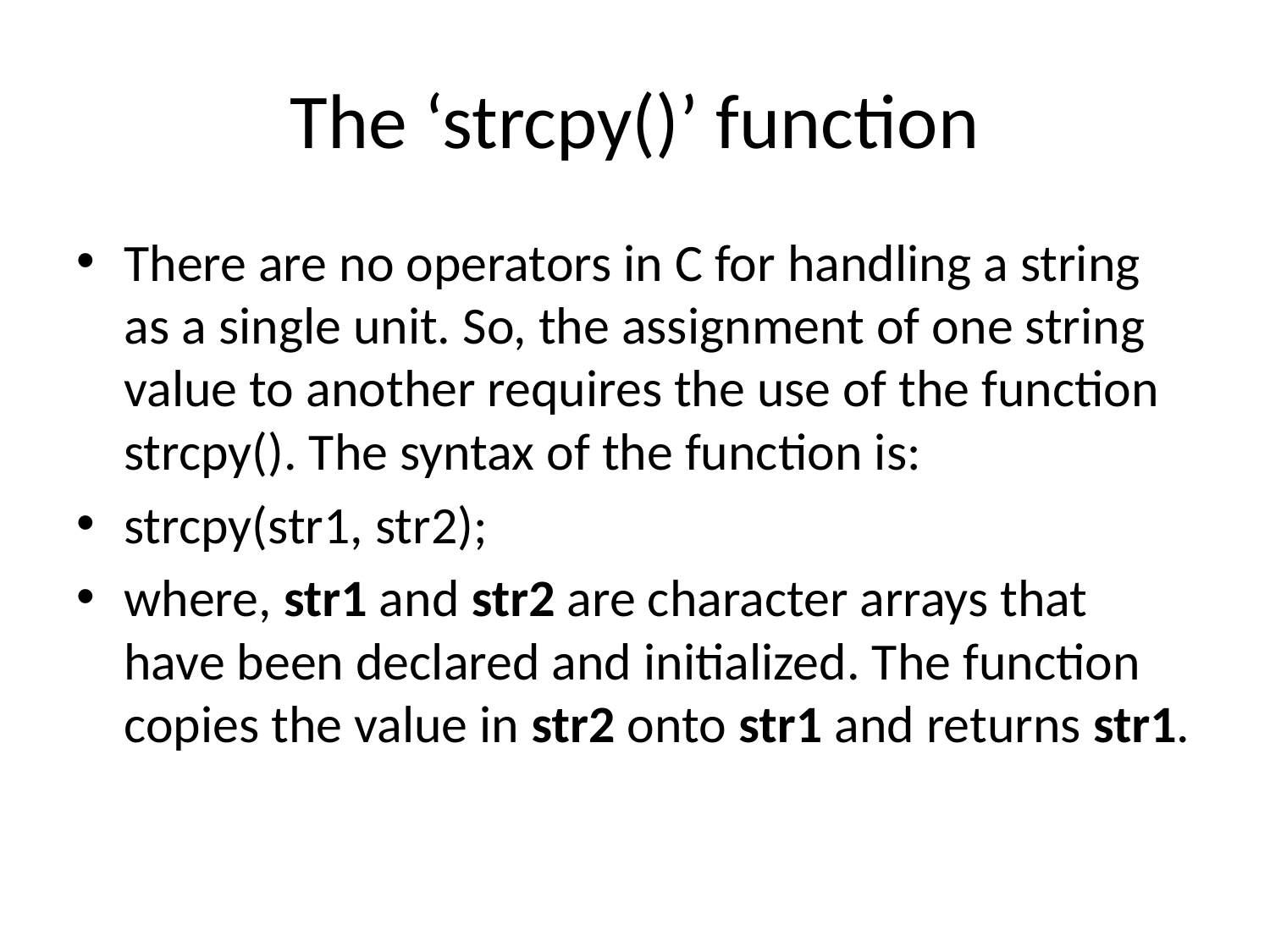

# The ‘strcpy()’ function
There are no operators in C for handling a string as a single unit. So, the assignment of one string value to another requires the use of the function strcpy(). The syntax of the function is:
strcpy(str1, str2);
where, str1 and str2 are character arrays that have been declared and initialized. The function copies the value in str2 onto str1 and returns str1.